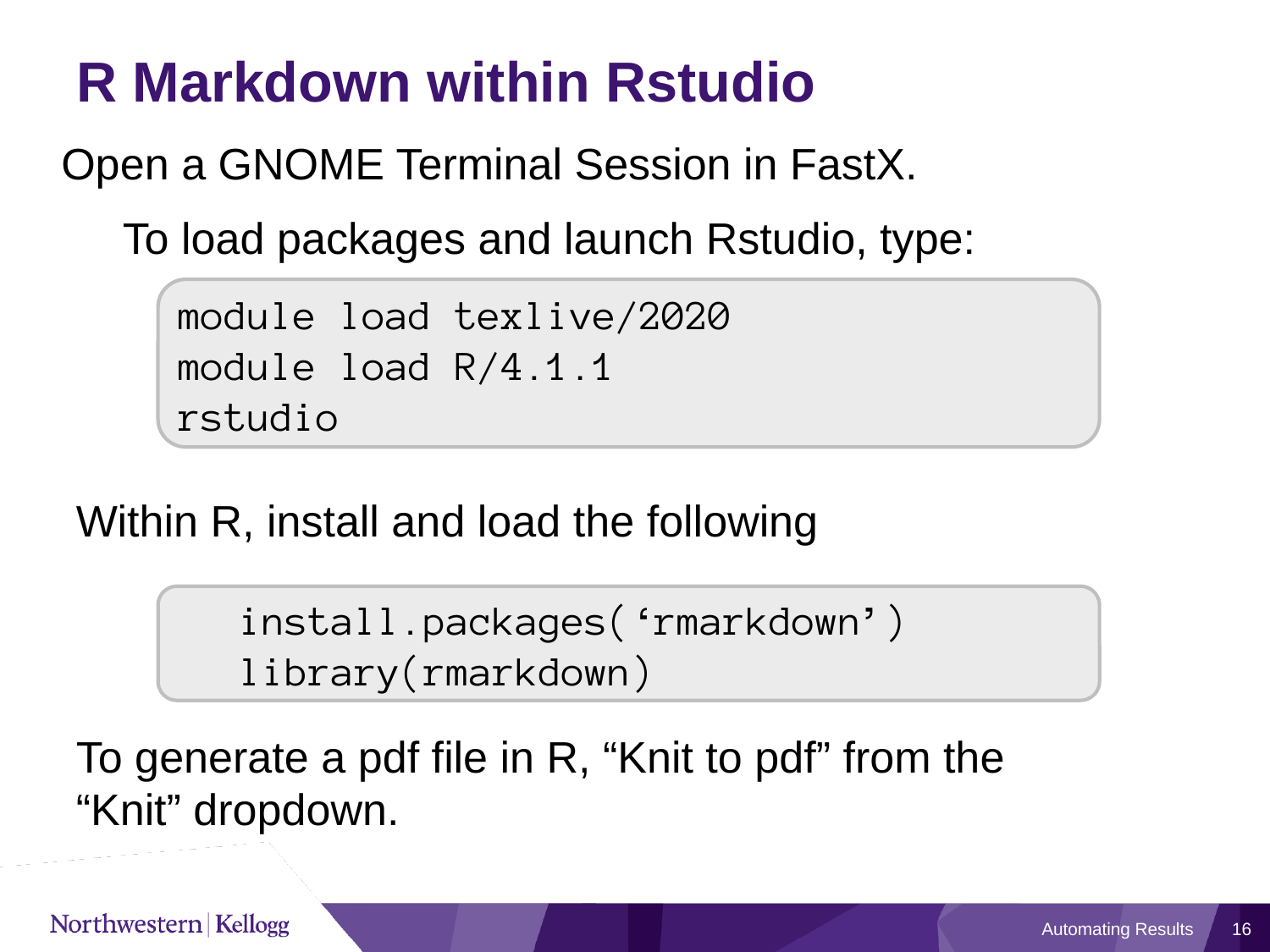

# R Markdown within Rstudio
Open a GNOME Terminal Session in FastX.

     To load packages and launch Rstudio, type:

module load texlive/2020
module load R/4.1.1
rstudio
Within R, install and load the following
install.packages(‘rmarkdown’)
library(rmarkdown)
To generate a pdf file in R, “Knit to pdf” from the “Knit” dropdown.
Automating Results
16